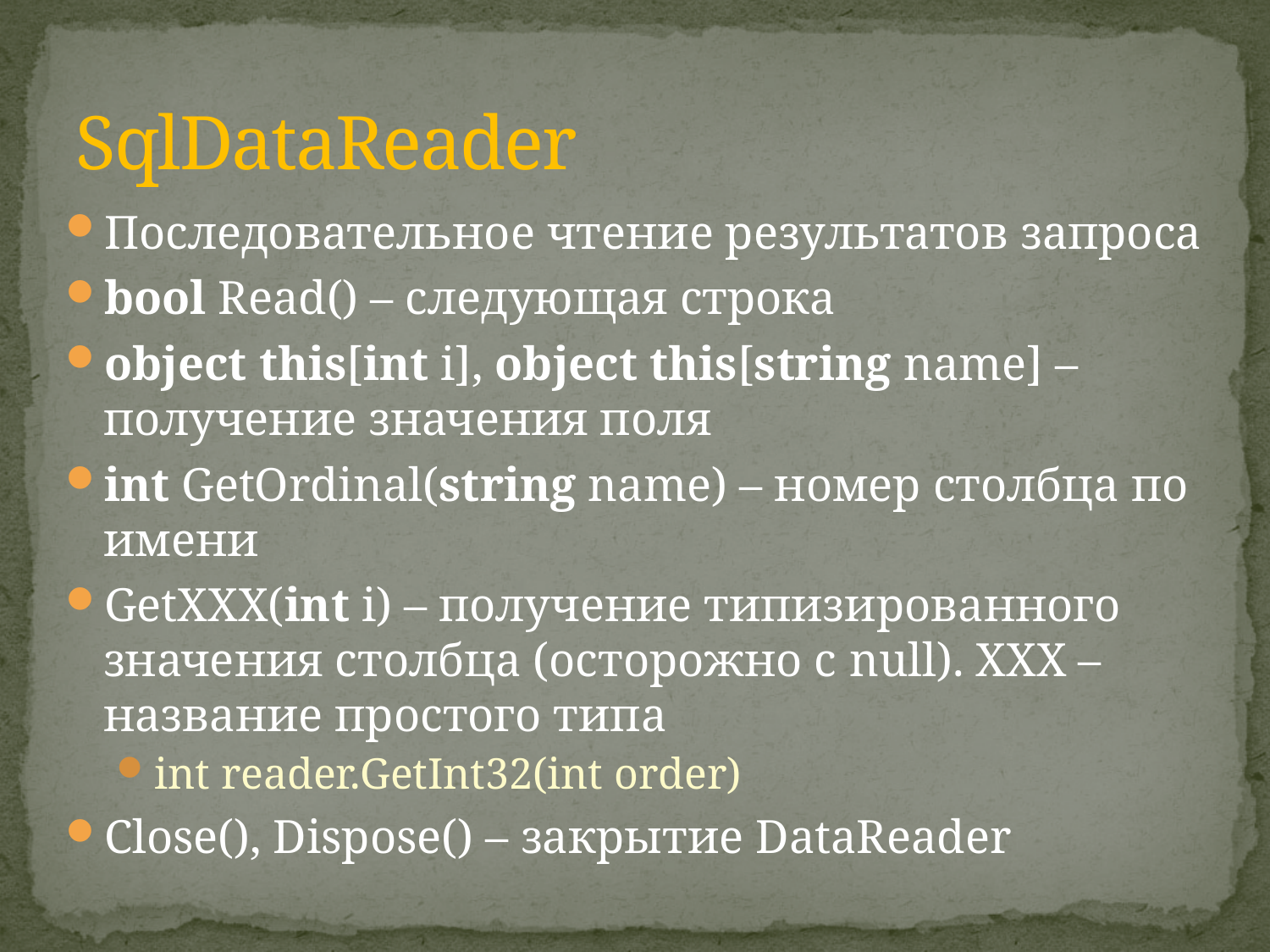

# SqlDataReader
Последовательное чтение результатов запроса
bool Read() – следующая строка
object this[int i], object this[string name] – получение значения поля
int GetOrdinal(string name) – номер столбца по имени
GetXXX(int i) – получение типизированного значения столбца (осторожно с null). XXX – название простого типа
int reader.GetInt32(int order)
Close(), Dispose() – закрытие DataReader